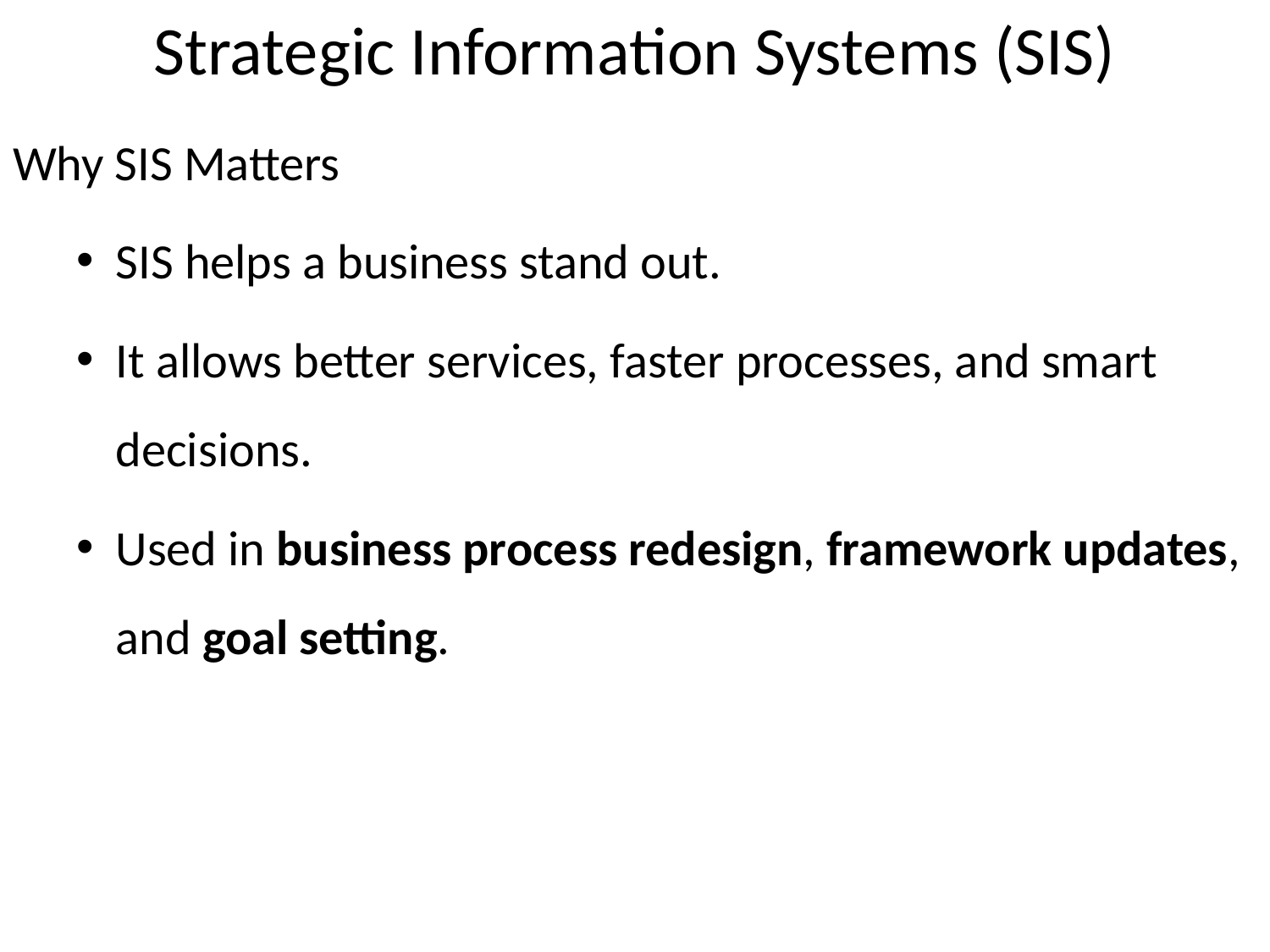

# Strategic Information Systems (SIS)
Why SIS Matters
SIS helps a business stand out.
It allows better services, faster processes, and smart decisions.
Used in business process redesign, framework updates, and goal setting.